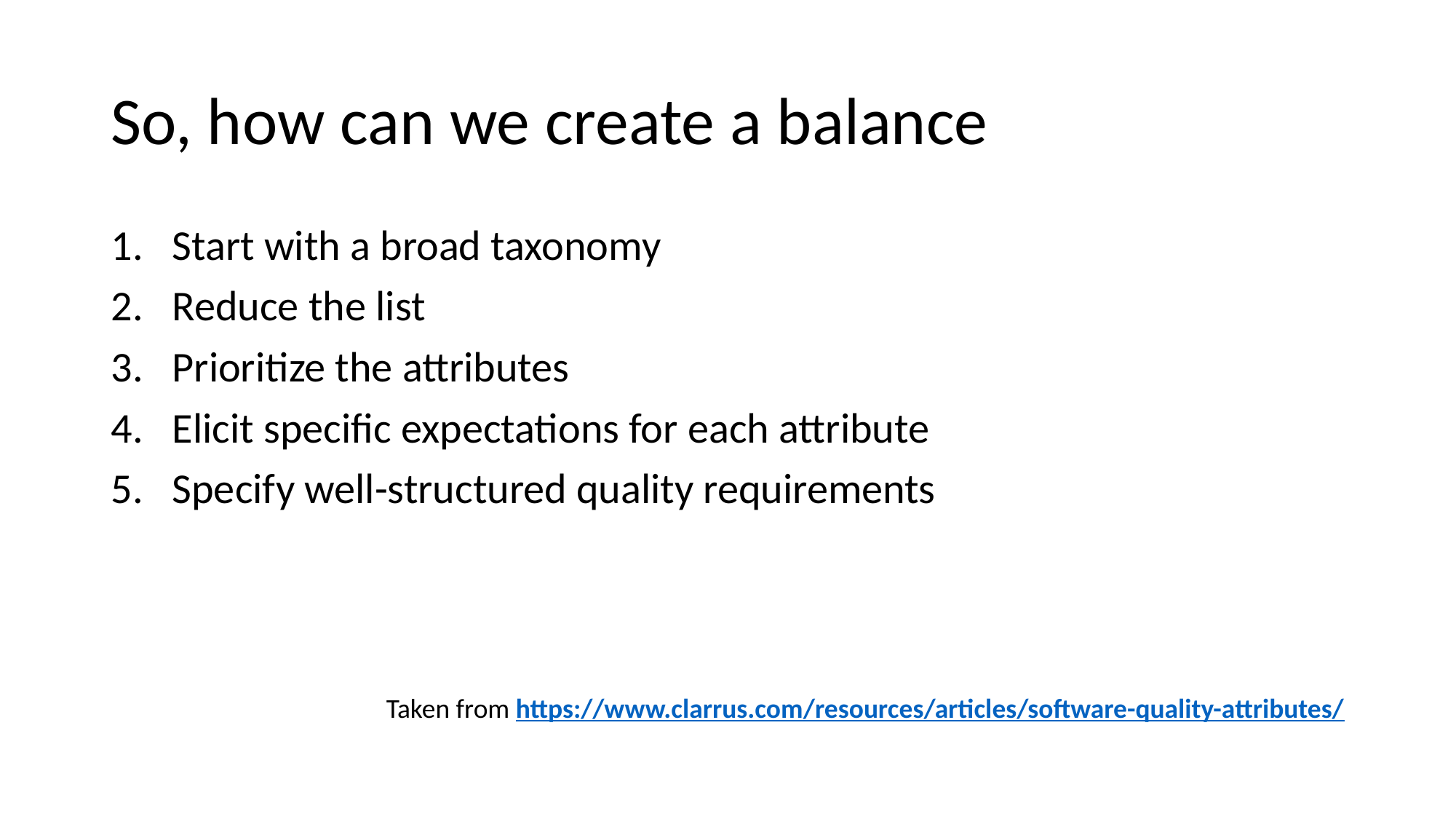

# So, how can we create a balance
Start with a broad taxonomy
Reduce the list
Prioritize the attributes
Elicit specific expectations for each attribute
Specify well-structured quality requirements

Taken from https://www.clarrus.com/resources/articles/software-quality-attributes/